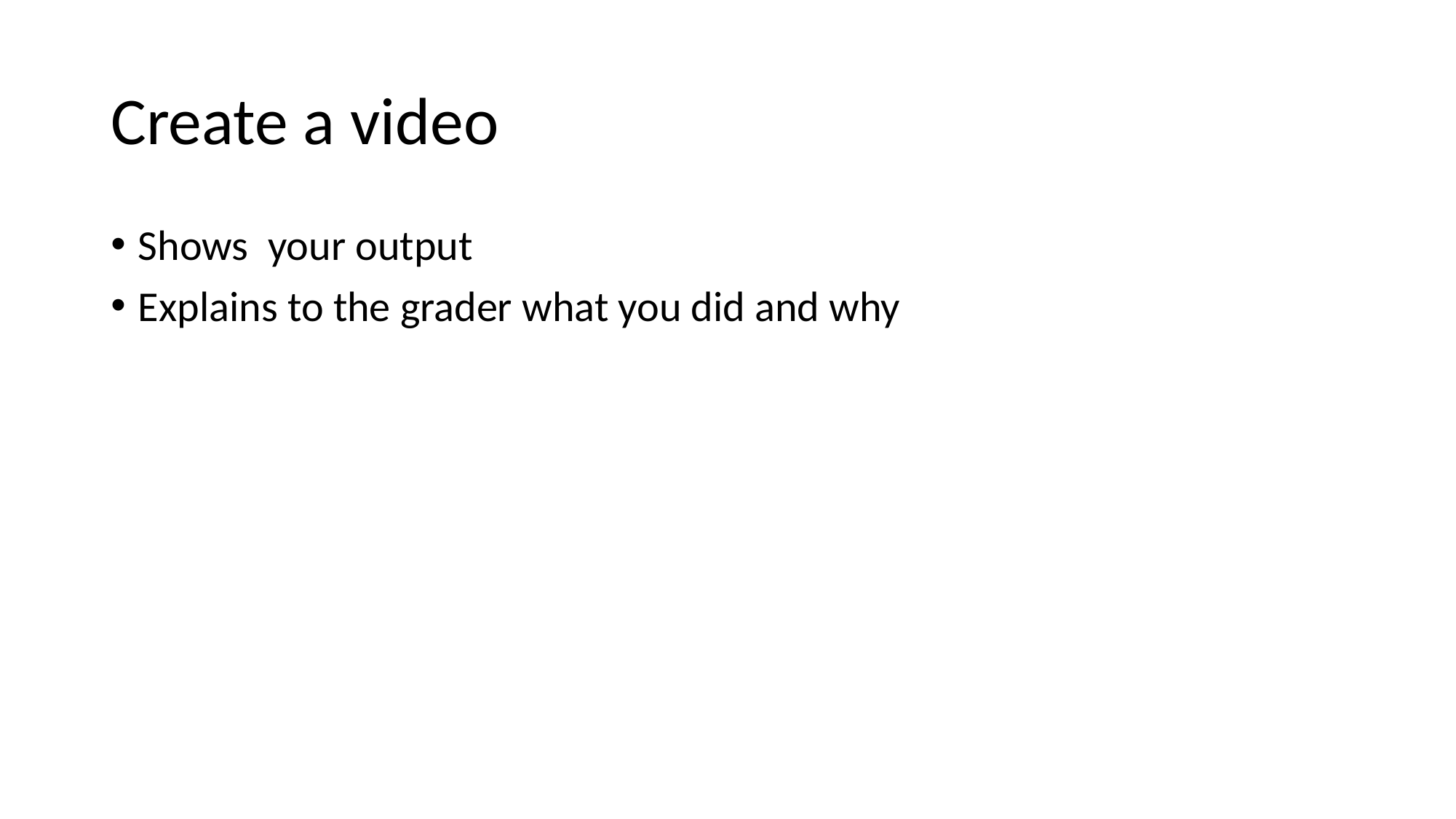

# Create a video
Shows  your output
Explains to the grader what you did and why